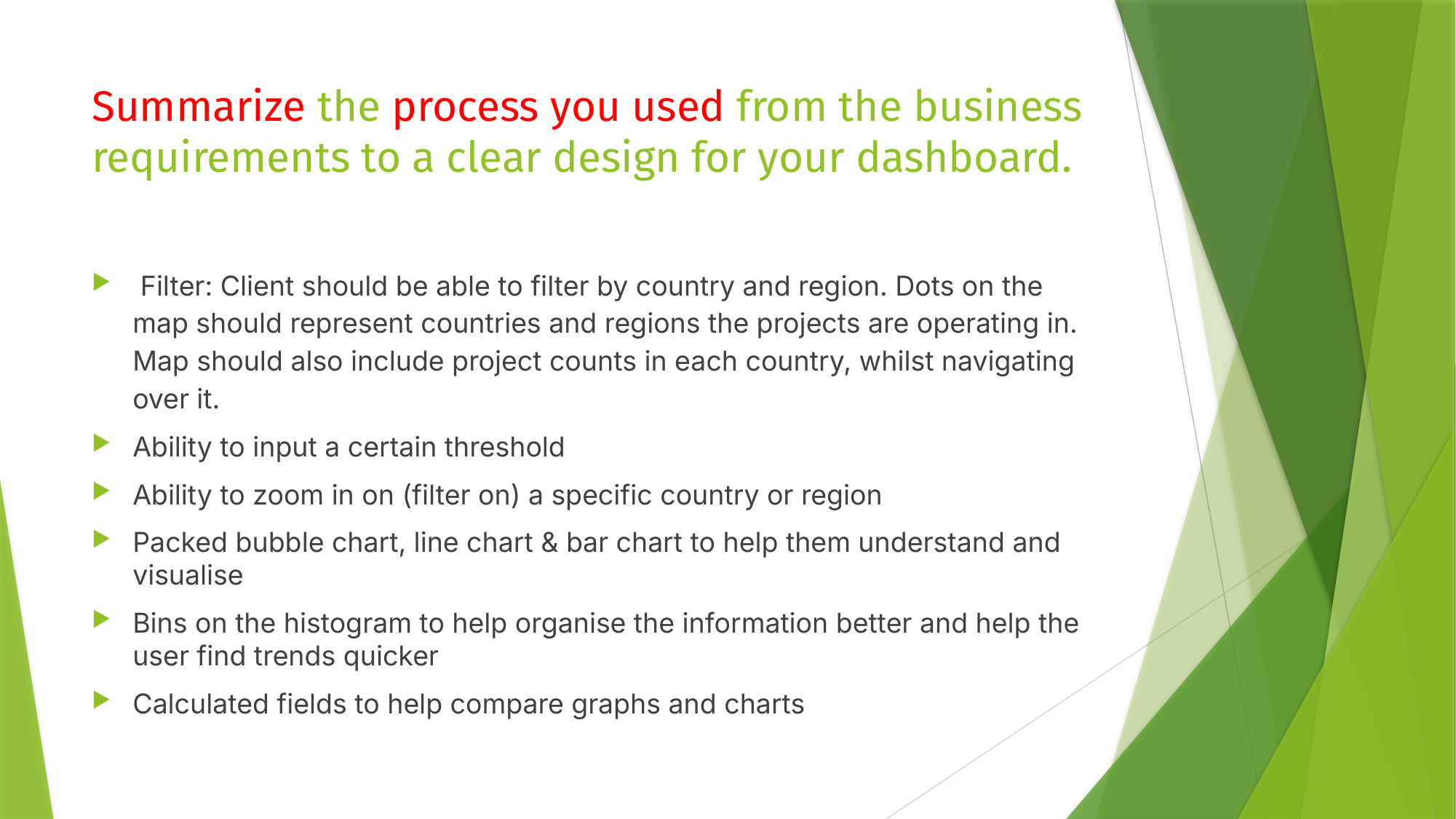

# Summarize the process you used from the business requirements to a clear design for your dashboard.
 Filter: Client should be able to filter by country and region. Dots on the map should represent countries and regions the projects are operating in. Map should also include project counts in each country, whilst navigating over it.
Ability to input a certain threshold
Ability to zoom in on (filter on) a specific country or region
Packed bubble chart, line chart & bar chart to help them understand and visualise
Bins on the histogram to help organise the information better and help the user find trends quicker
Calculated fields to help compare graphs and charts